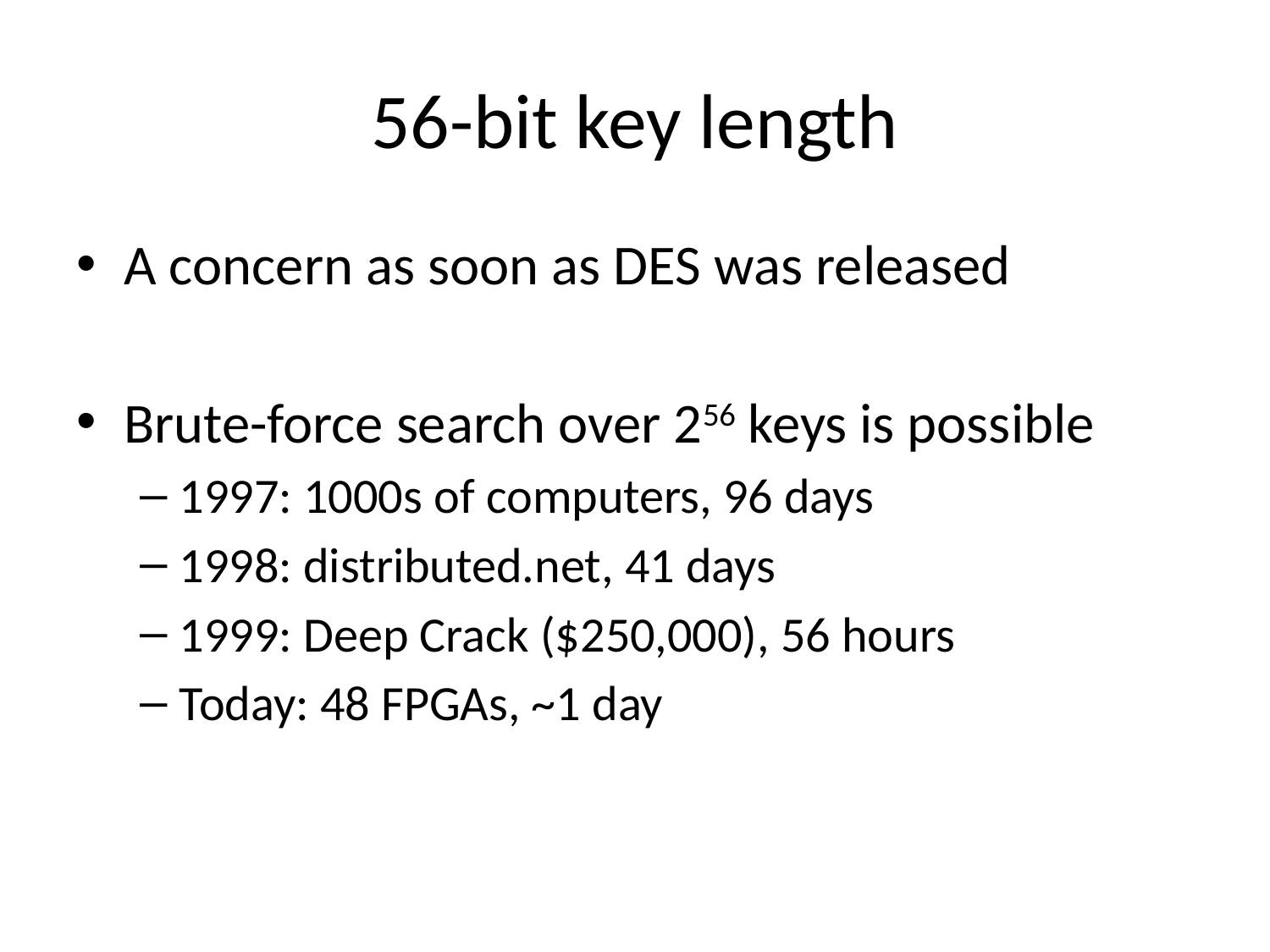

# 56-bit key length
A concern as soon as DES was released

Brute-force search over 256 keys is possible
1997: 1000s of computers, 96 days
1998: distributed.net, 41 days
1999: Deep Crack ($250,000), 56 hours
Today: 48 FPGAs, ~1 day